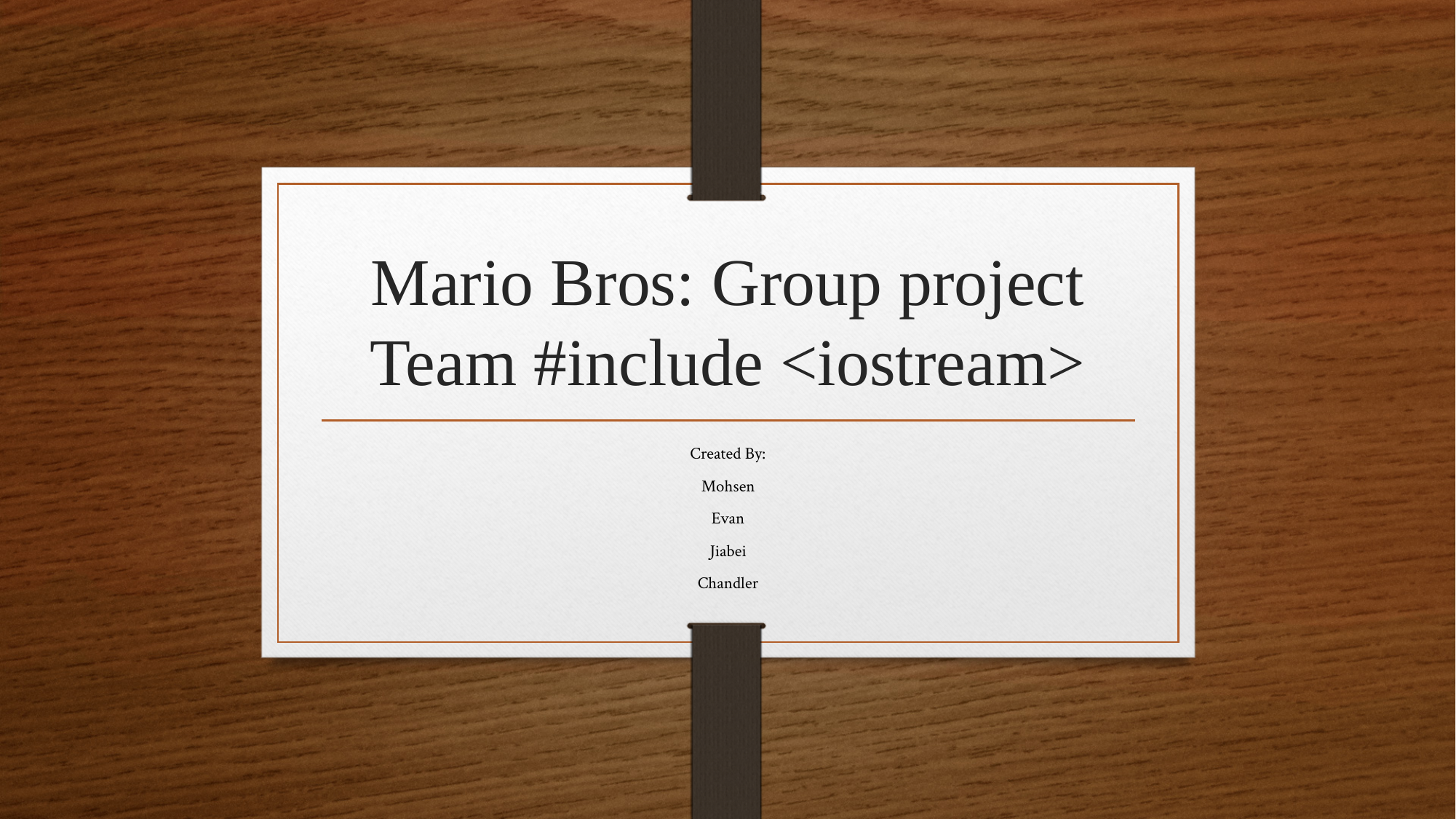

# Mario Bros: Group project Team #include <iostream>
Created By:
Mohsen
Evan
Jiabei
Chandler